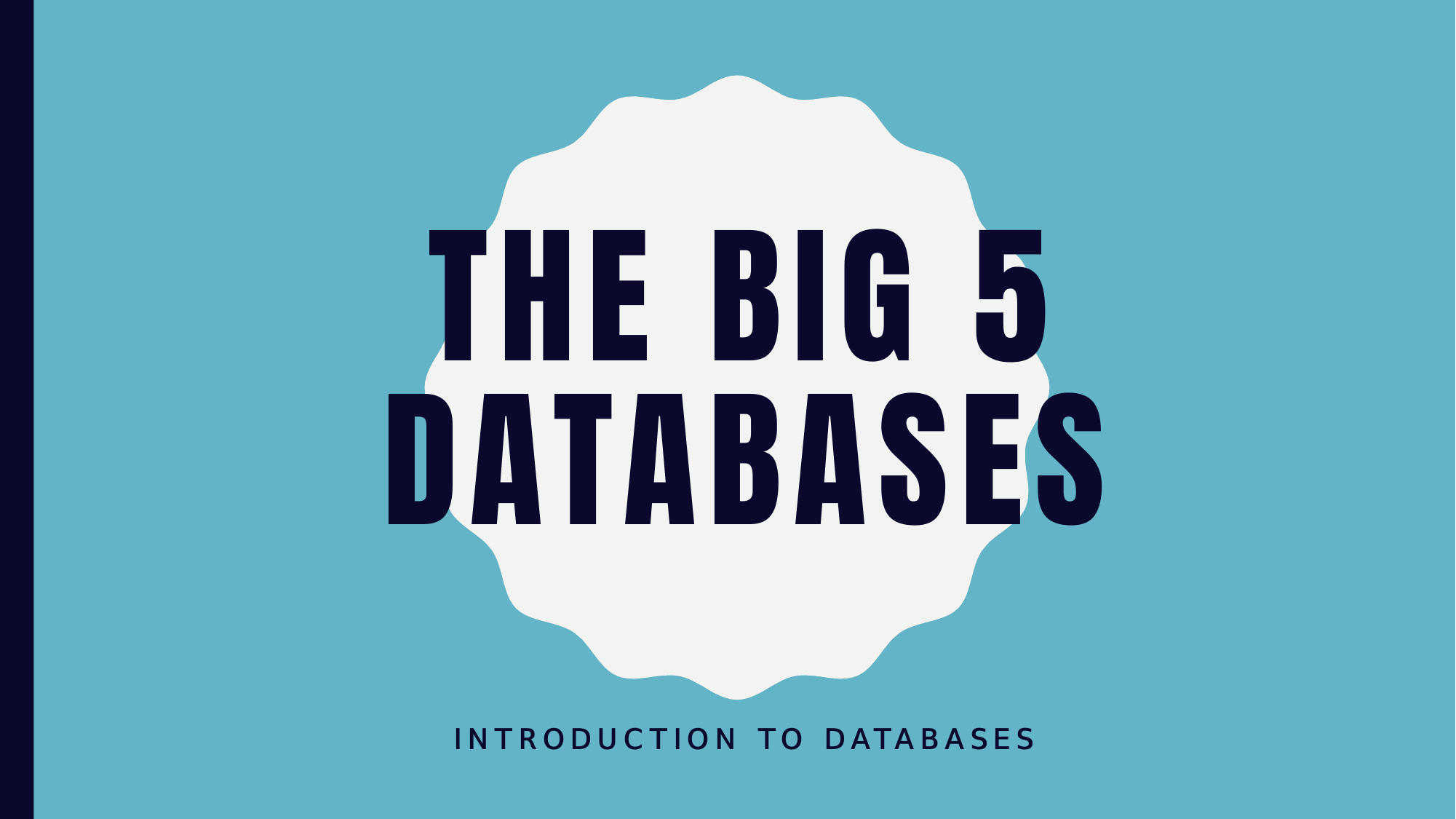

# The Big 5 Databases
Introduction to Databases